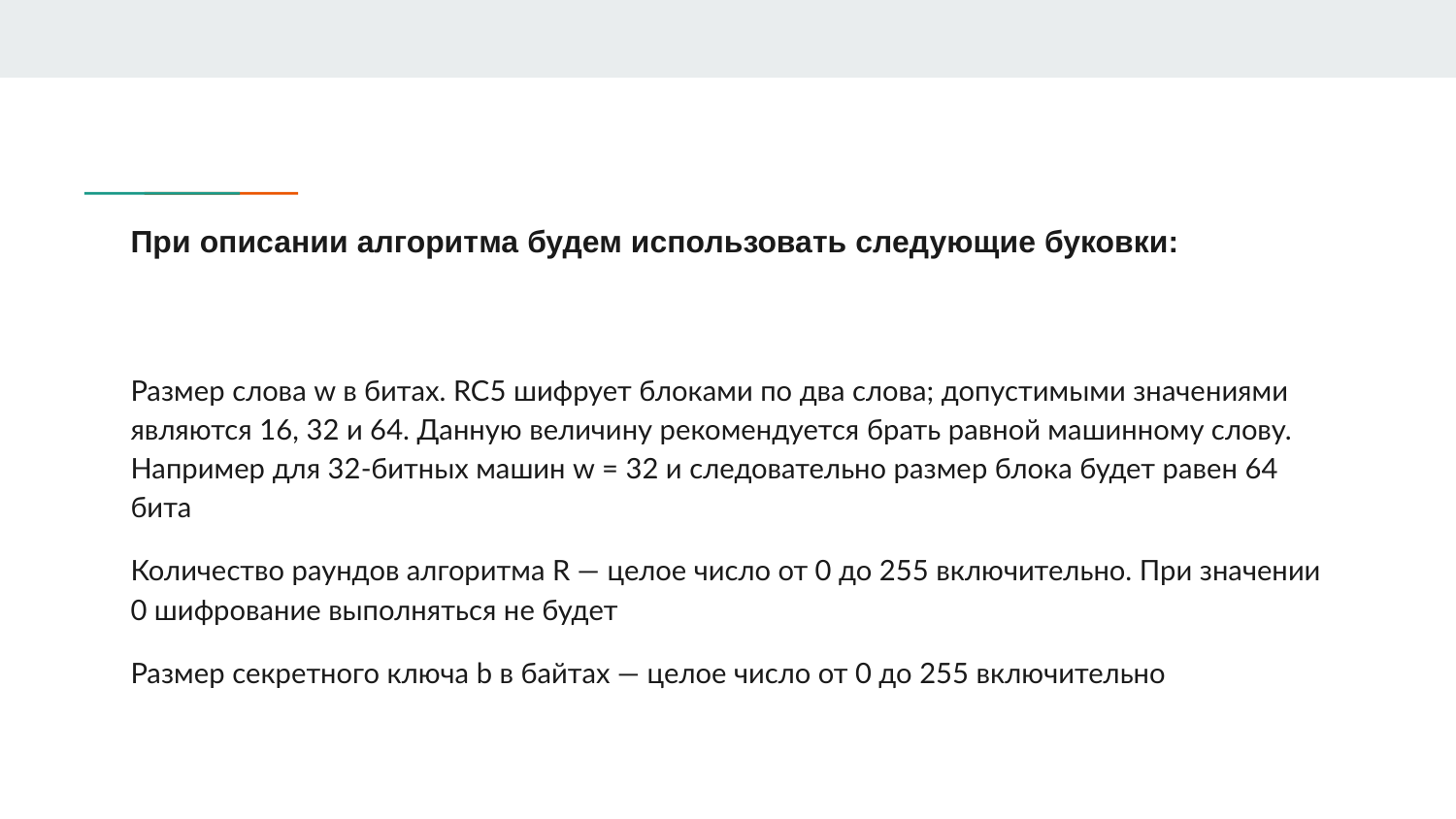

# При описании алгоритма будем использовать следующие буковки:
Размер слова w в битах. RC5 шифрует блоками по два слова; допустимыми значениями являются 16, 32 и 64. Данную величину рекомендуется брать равной машинному слову. Например для 32-битных машин w = 32 и следовательно размер блока будет равен 64 бита
Количество раундов алгоритма R — целое число от 0 до 255 включительно. При значении 0 шифрование выполняться не будет
Размер секретного ключа b в байтах — целое число от 0 до 255 включительно